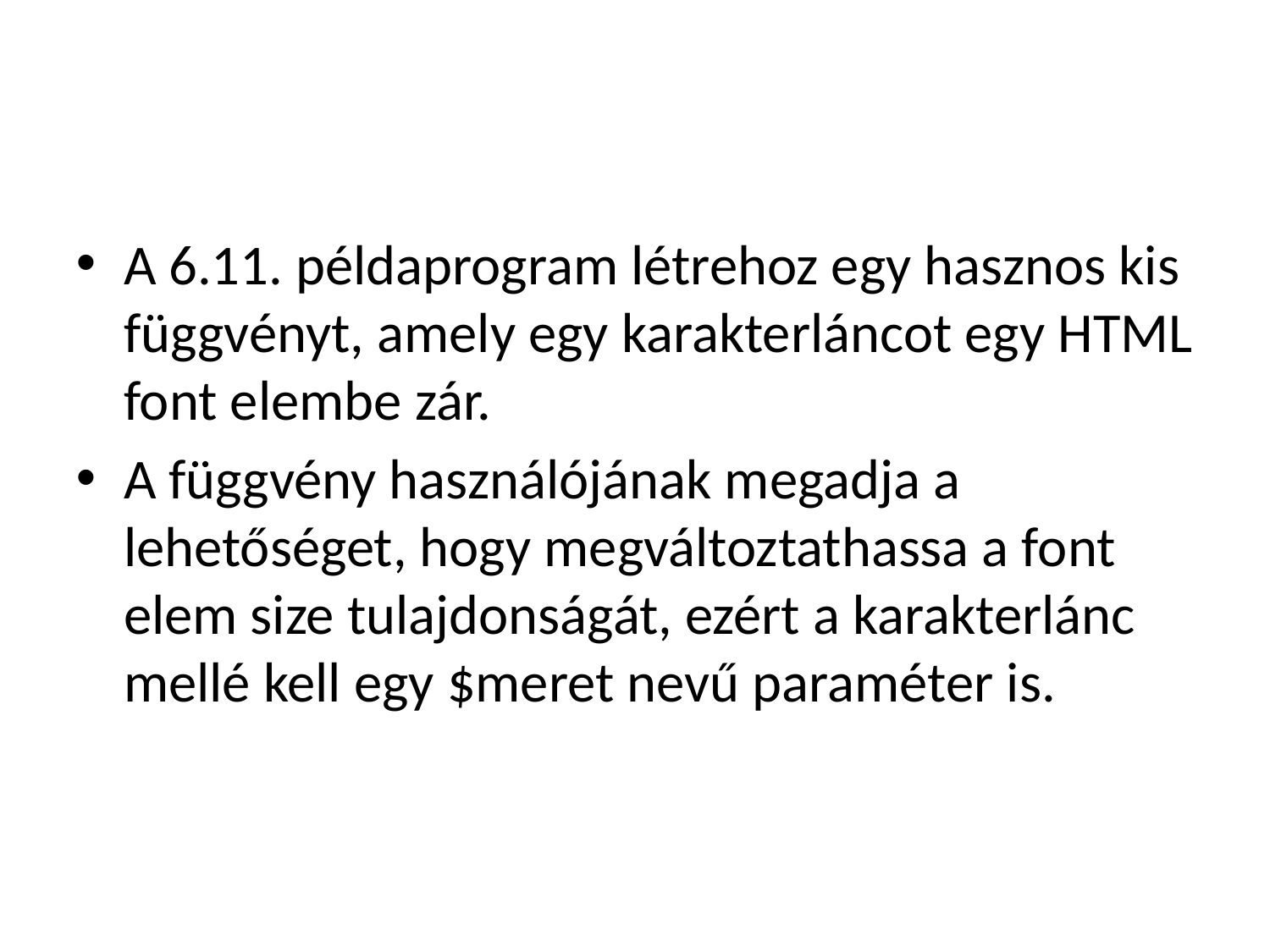

A 6.11. példaprogram létrehoz egy hasznos kis függvényt, amely egy karakterláncot egy HTML font elembe zár.
A függvény használójának megadja a lehetőséget, hogy megváltoztathassa a font elem size tulajdonságát, ezért a karakterlánc mellé kell egy $meret nevű paraméter is.